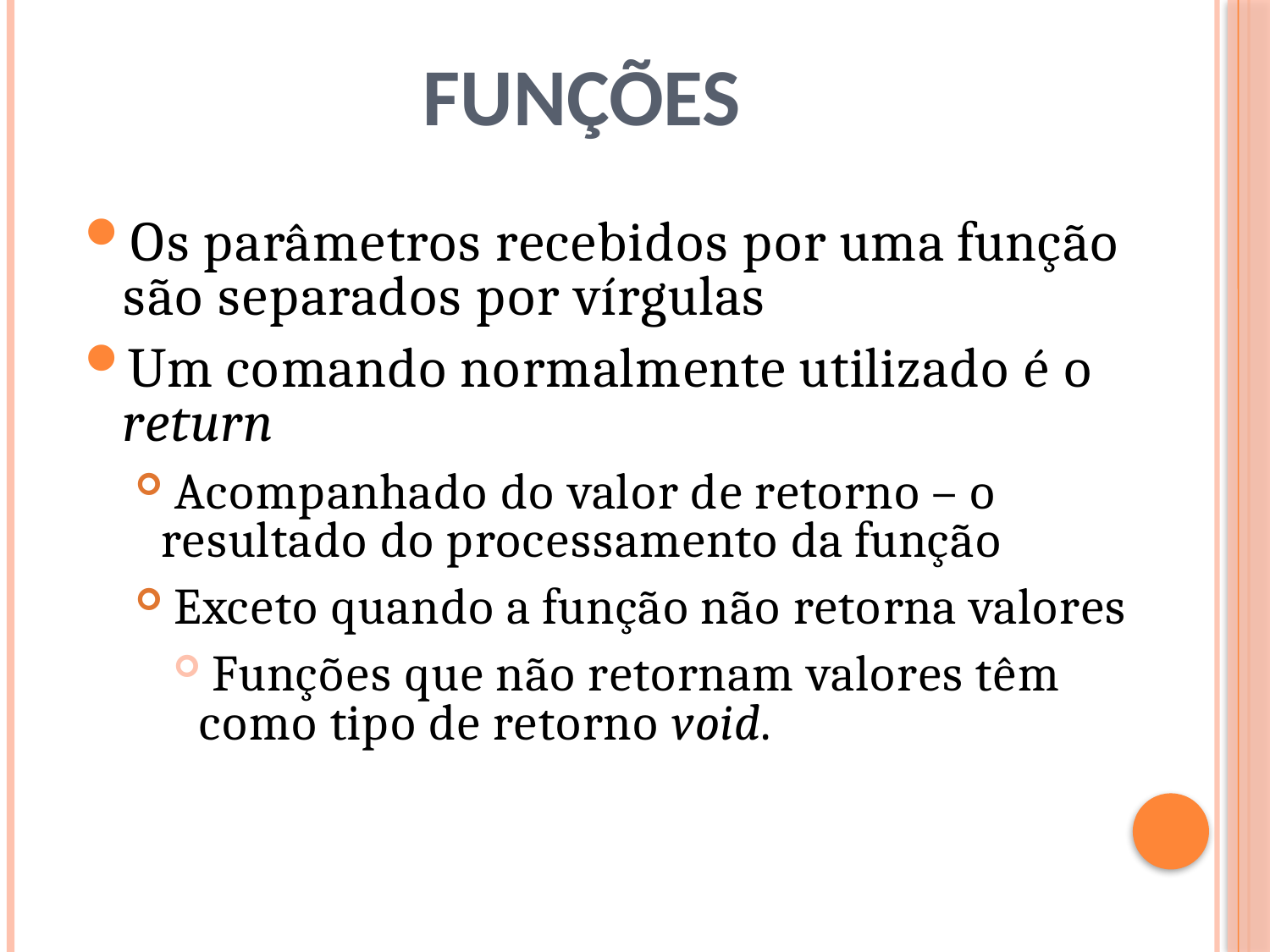

# Funções
Os parâmetros recebidos por uma função são separados por vírgulas
Um comando normalmente utilizado é o return
 Acompanhado do valor de retorno – o resultado do processamento da função
 Exceto quando a função não retorna valores
 Funções que não retornam valores têm como tipo de retorno void.